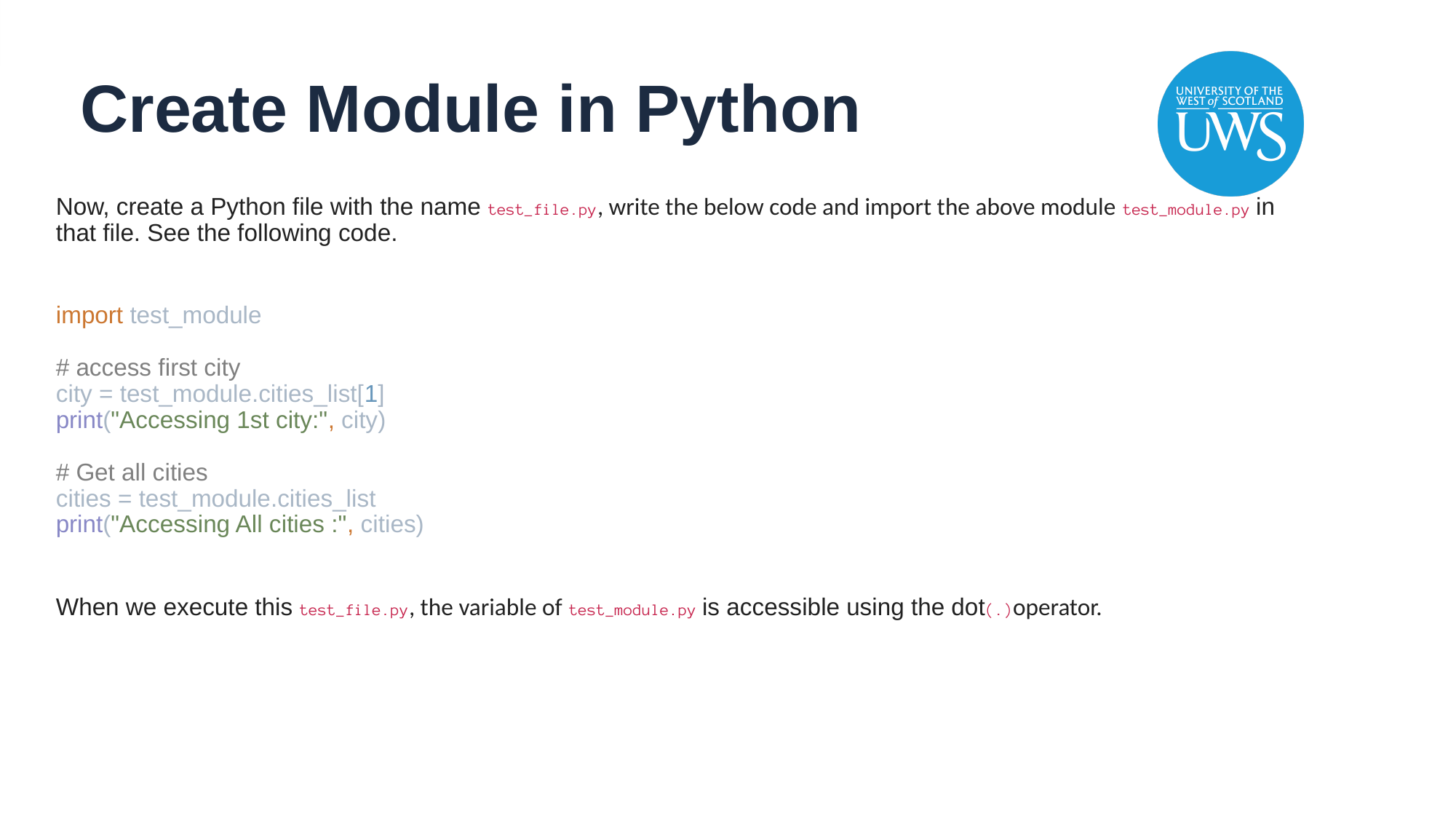

# Create Module in Python
Now, create a Python file with the name test_file.py, write the below code and import the above module test_module.py in that file. See the following code.

import test_module
# access first city
city = test_module.cities_list[1]
print("Accessing 1st city:", city)
# Get all cities
cities = test_module.cities_list
print("Accessing All cities :", cities)

When we execute this test_file.py, the variable of test_module.py is accessible using the dot(.)operator.